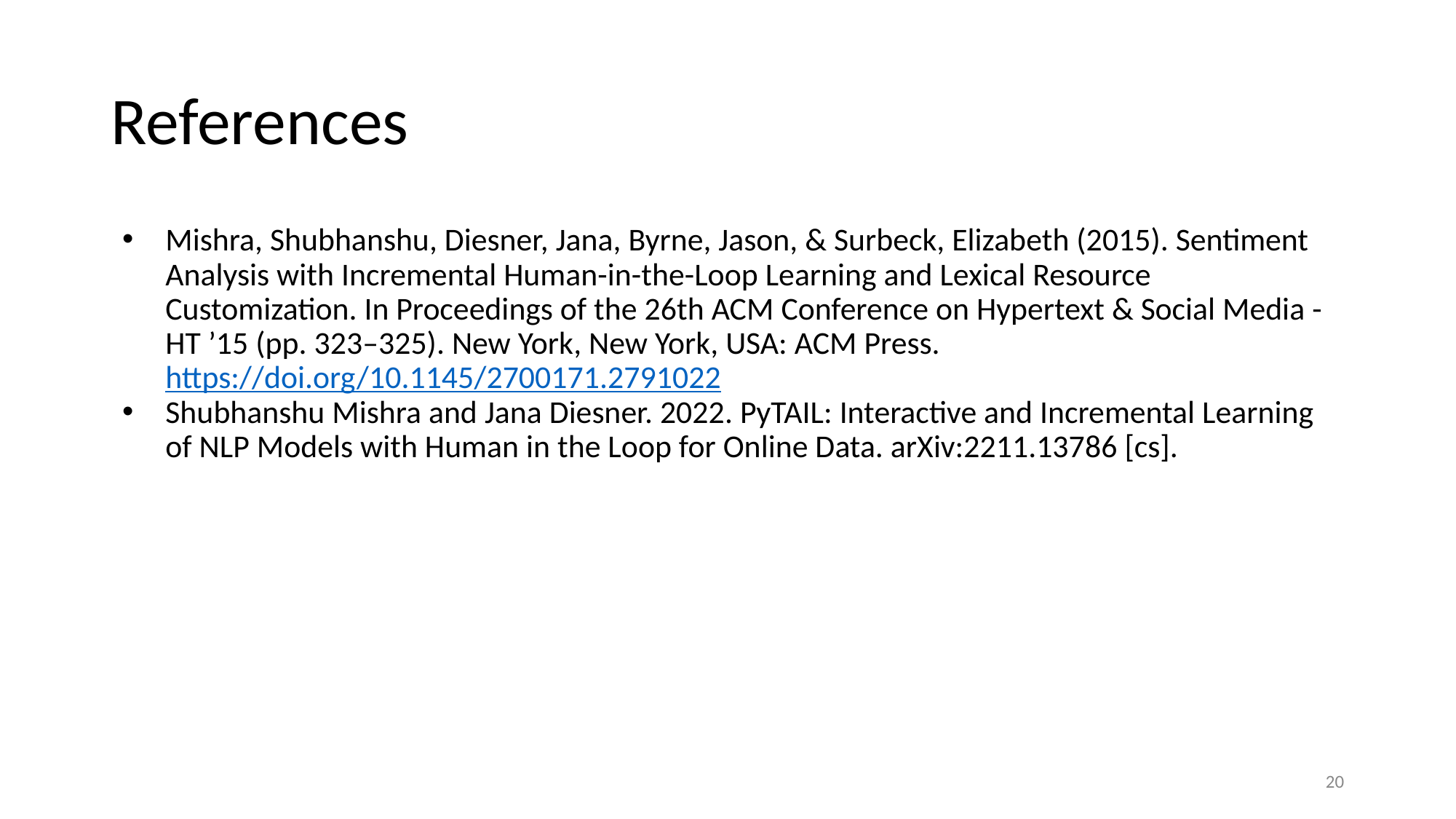

# References
Mishra, Shubhanshu, Diesner, Jana, Byrne, Jason, & Surbeck, Elizabeth (2015). Sentiment Analysis with Incremental Human-in-the-Loop Learning and Lexical Resource Customization. In Proceedings of the 26th ACM Conference on Hypertext & Social Media - HT ’15 (pp. 323–325). New York, New York, USA: ACM Press. https://doi.org/10.1145/2700171.2791022
Shubhanshu Mishra and Jana Diesner. 2022. PyTAIL: Interactive and Incremental Learning of NLP Models with Human in the Loop for Online Data. arXiv:2211.13786 [cs].
20